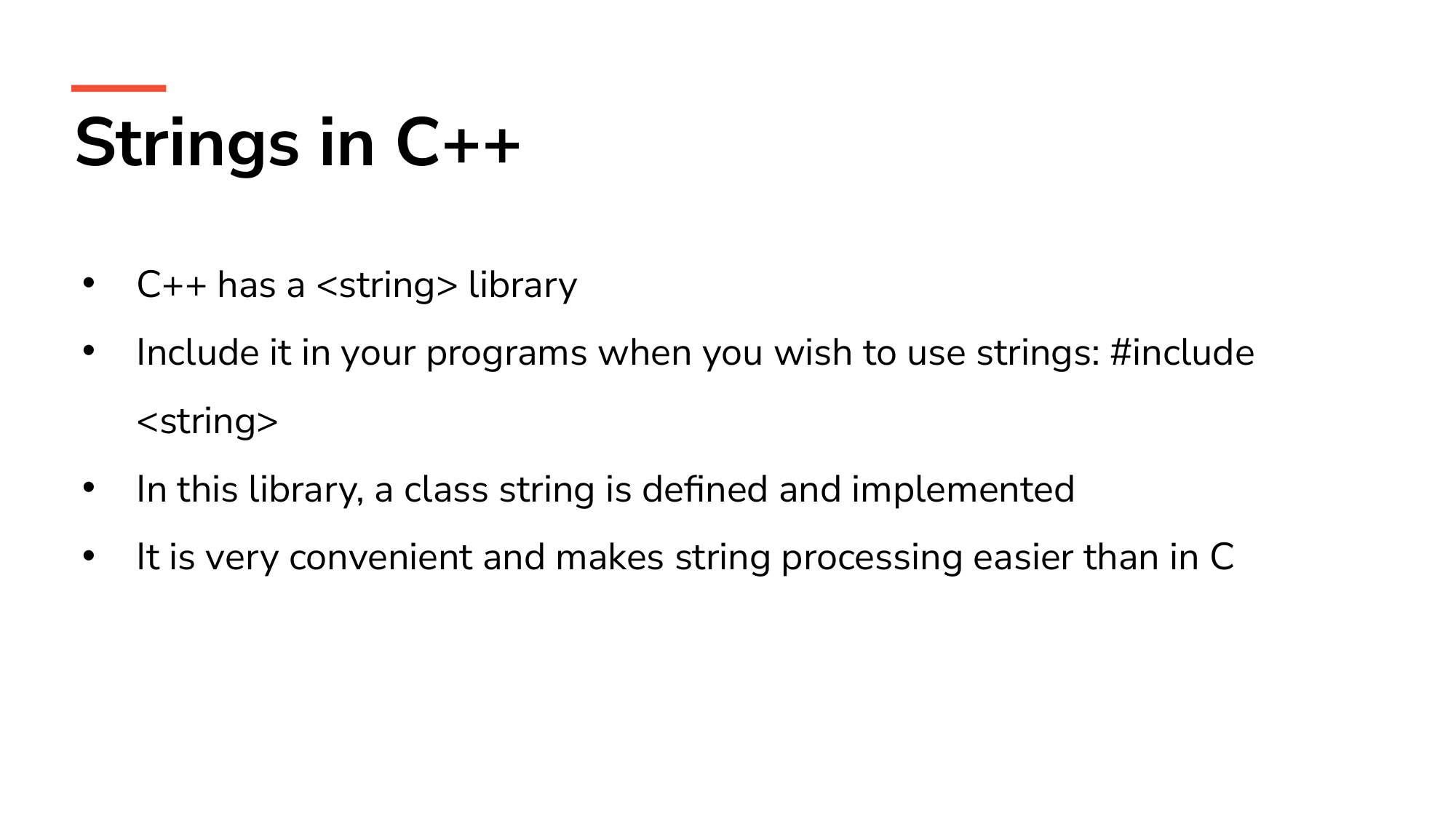

Strings in C++

C++ has a <string> library
Include it in your programs when you wish to use strings: #include <string>
In this library, a class string is defined and implemented
It is very convenient and makes string processing easier than in C